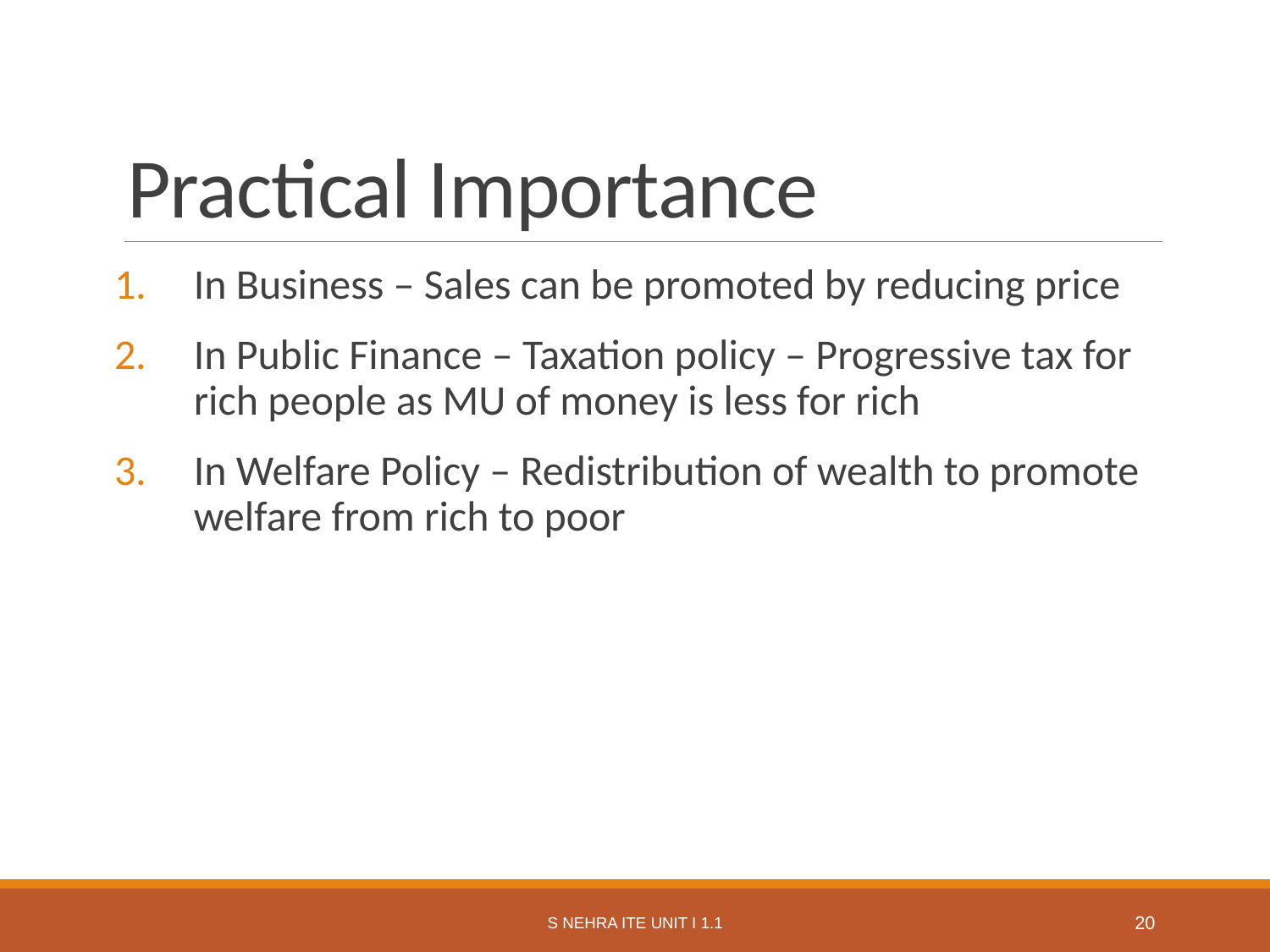

# Practical Importance
In Business – Sales can be promoted by reducing price
In Public Finance – Taxation policy – Progressive tax for rich people as MU of money is less for rich
In Welfare Policy – Redistribution of wealth to promote welfare from rich to poor
S Nehra ITE Unit I 1.1
20